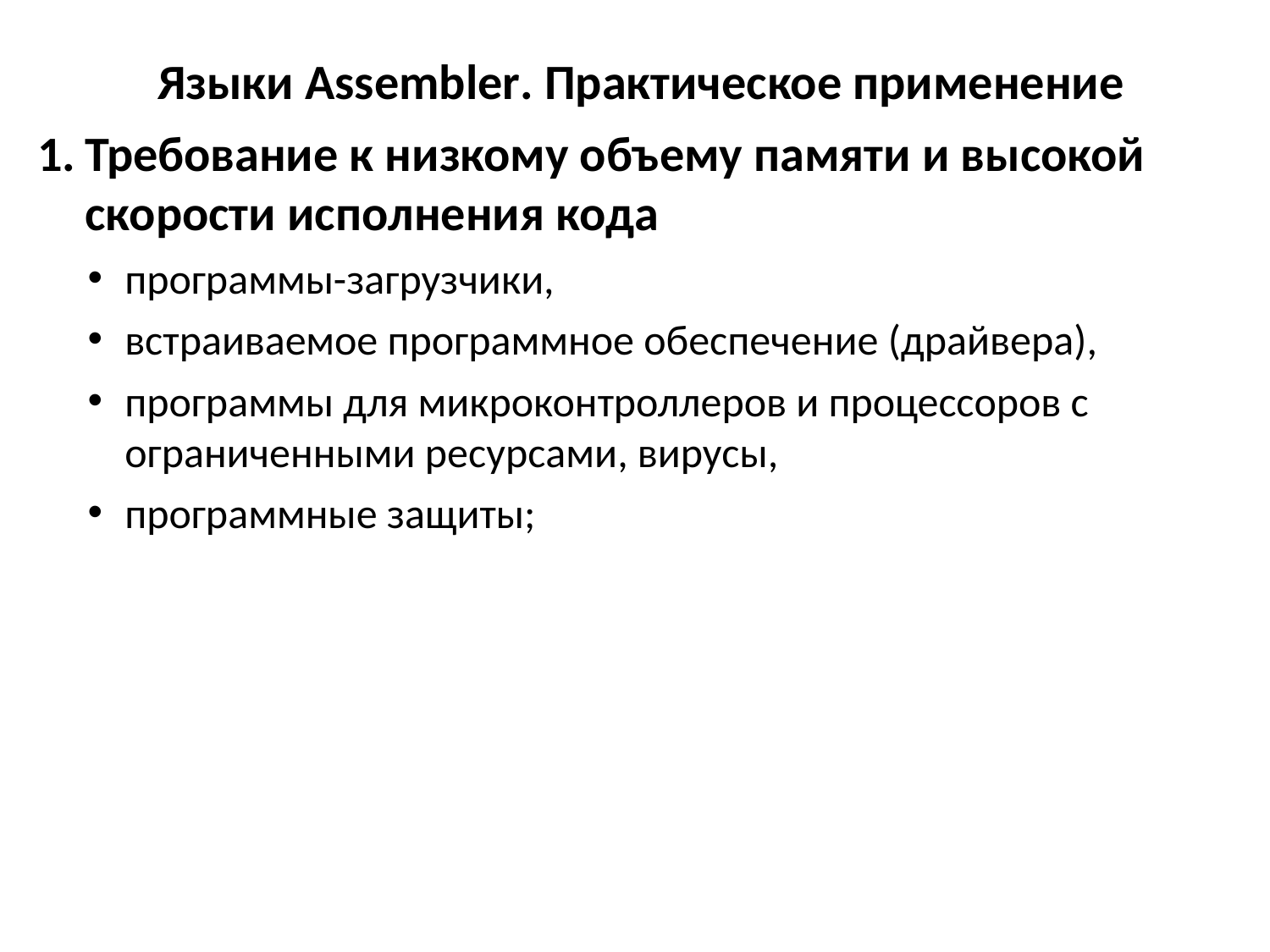

# Языки Assembler. Практическое применение
Требование к низкому объему памяти и высокой скорости исполнения кода
программы-загрузчики,
встраиваемое программное обеспечение (драйвера),
программы для микроконтроллеров и процессоров с ограниченными ресурсами, вирусы,
программные защиты;